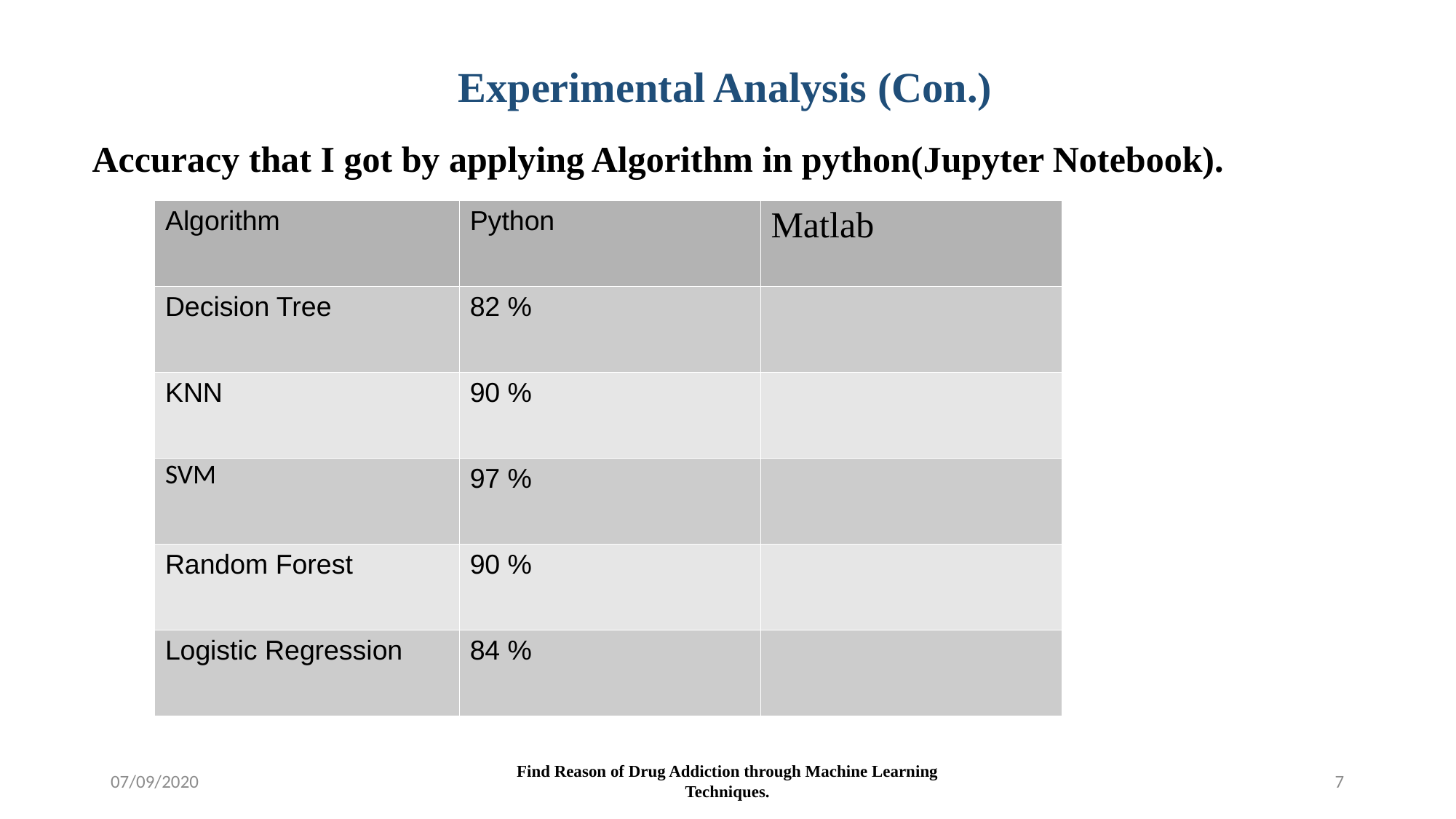

Experimental Analysis (Con.)

Accuracy that I got by applying Algorithm in python(Jupyter Notebook).

| Algorithm | Python | Matlab |
| --- | --- | --- |
| Decision Tree | 82 % |  |
| KNN | 90 % |  |
| SVM | 97 % |  |
| Random Forest | 90 % |  |
| Logistic Regression | 84 % |  |
07/09/2020
Find Reason of Drug Addiction through Machine Learning Techniques.
7